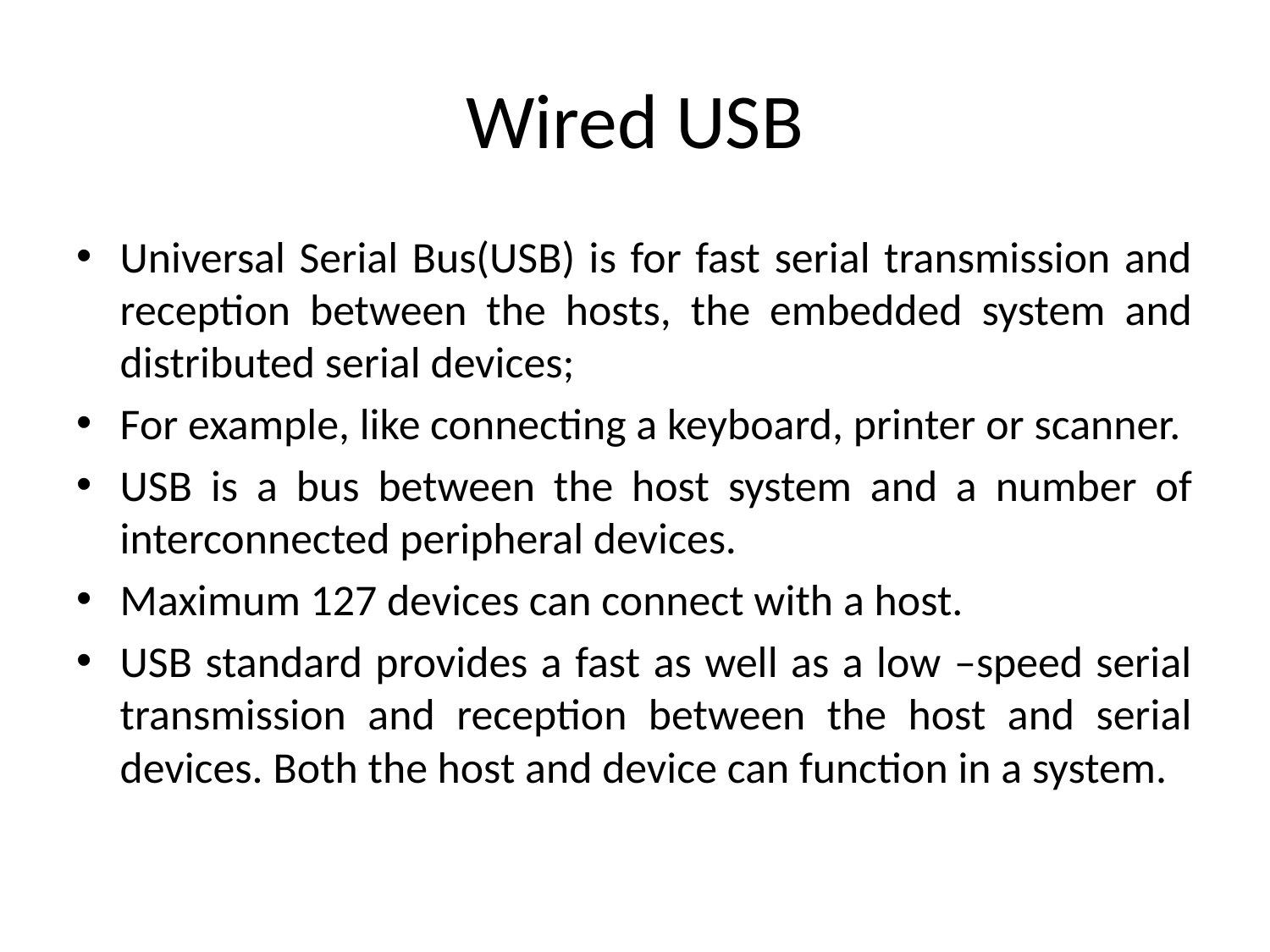

# Wired USB
Universal Serial Bus(USB) is for fast serial transmission and reception between the hosts, the embedded system and distributed serial devices;
For example, like connecting a keyboard, printer or scanner.
USB is a bus between the host system and a number of interconnected peripheral devices.
Maximum 127 devices can connect with a host.
USB standard provides a fast as well as a low –speed serial transmission and reception between the host and serial devices. Both the host and device can function in a system.